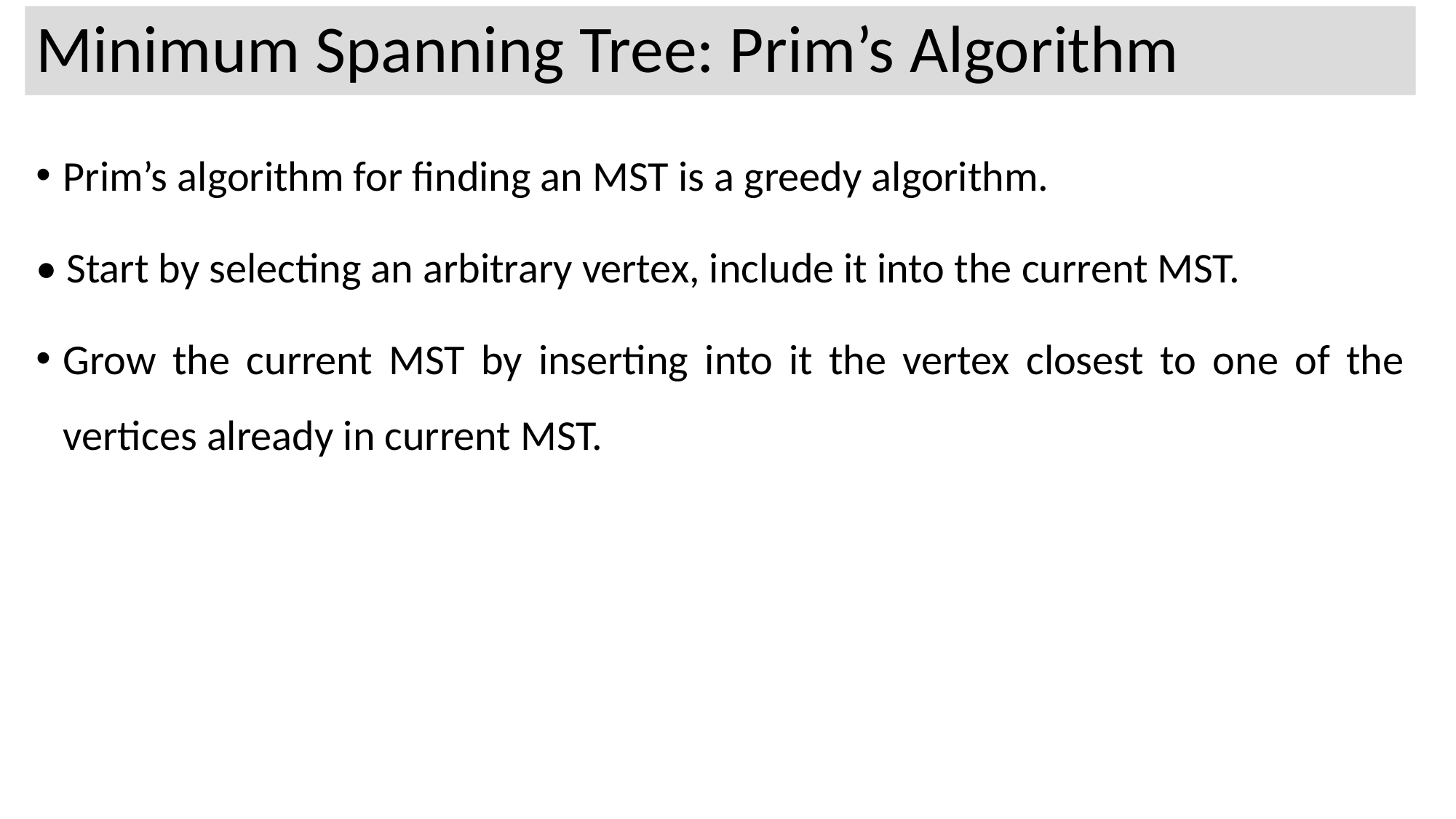

# Minimum Spanning Tree: Prim’s Algorithm
Prim’s algorithm for finding an MST is a greedy algorithm.
• Start by selecting an arbitrary vertex, include it into the current MST.
Grow the current MST by inserting into it the vertex closest to one of the vertices already in current MST.